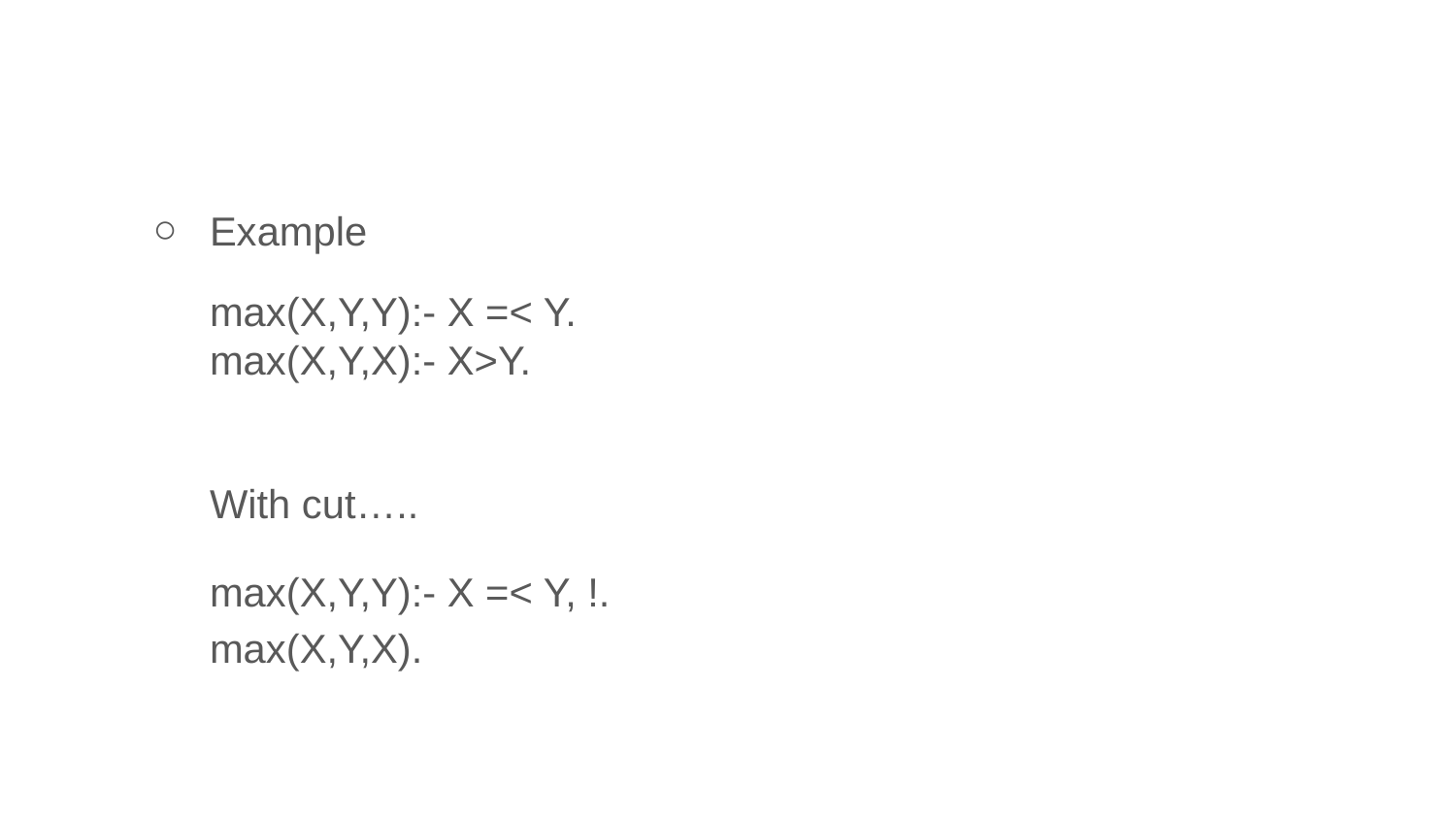

#
Example
max(X,Y,Y):- X =< Y.
max(X,Y,X):- X>Y.

With cut…..
max(X,Y,Y):- X =< Y, !.
max(X,Y,X).